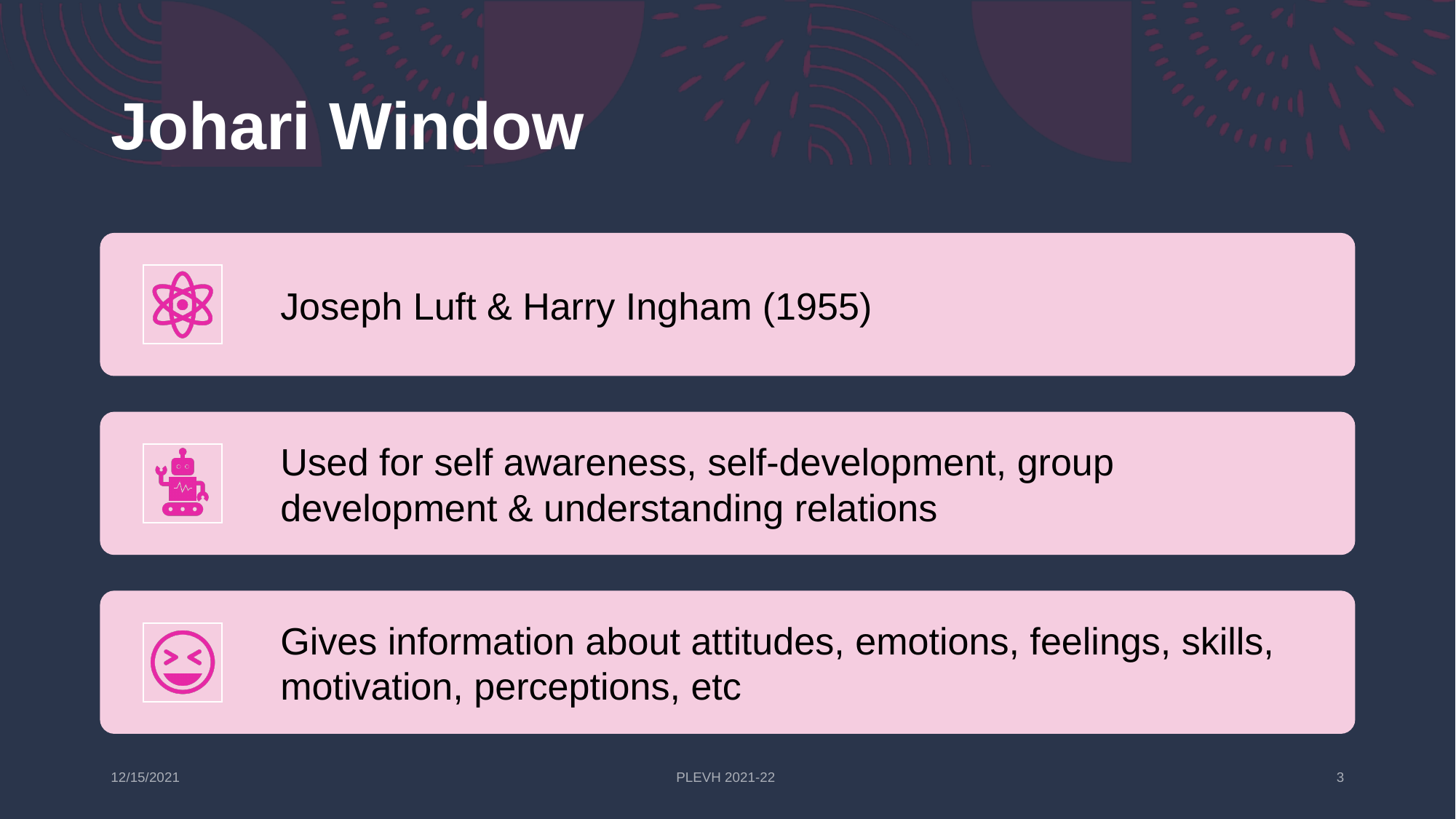

# Johari Window
Joseph Luft & Harry Ingham (1955)
Used for self awareness, self-development, group development & understanding relations
Gives information about attitudes, emotions, feelings, skills, motivation, perceptions, etc
12/15/2021
PLEVH 2021-22
3